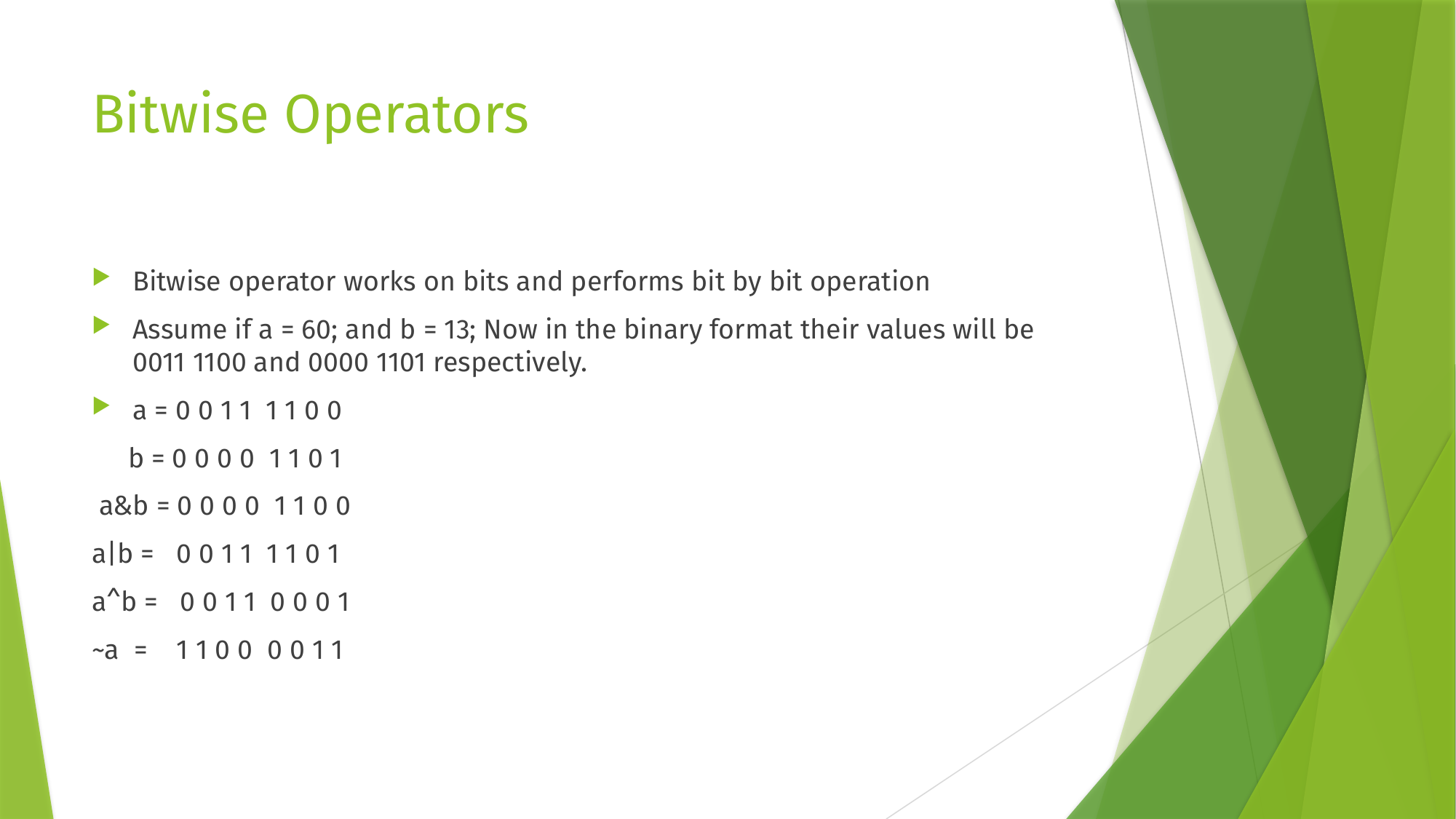

# Bitwise Operators
Bitwise operator works on bits and performs bit by bit operation
Assume if a = 60; and b = 13; Now in the binary format their values will be 0011 1100 and 0000 1101 respectively.
a = 0 0 1 1  1 1 0 0
     b = 0 0 0 0  1 1 0 1
 a&b = 0 0 0 0  1 1 0 0
a|b =   0 0 1 1  1 1 0 1
a^b =   0 0 1 1  0 0 0 1
~a  =    1 1 0 0  0 0 1 1